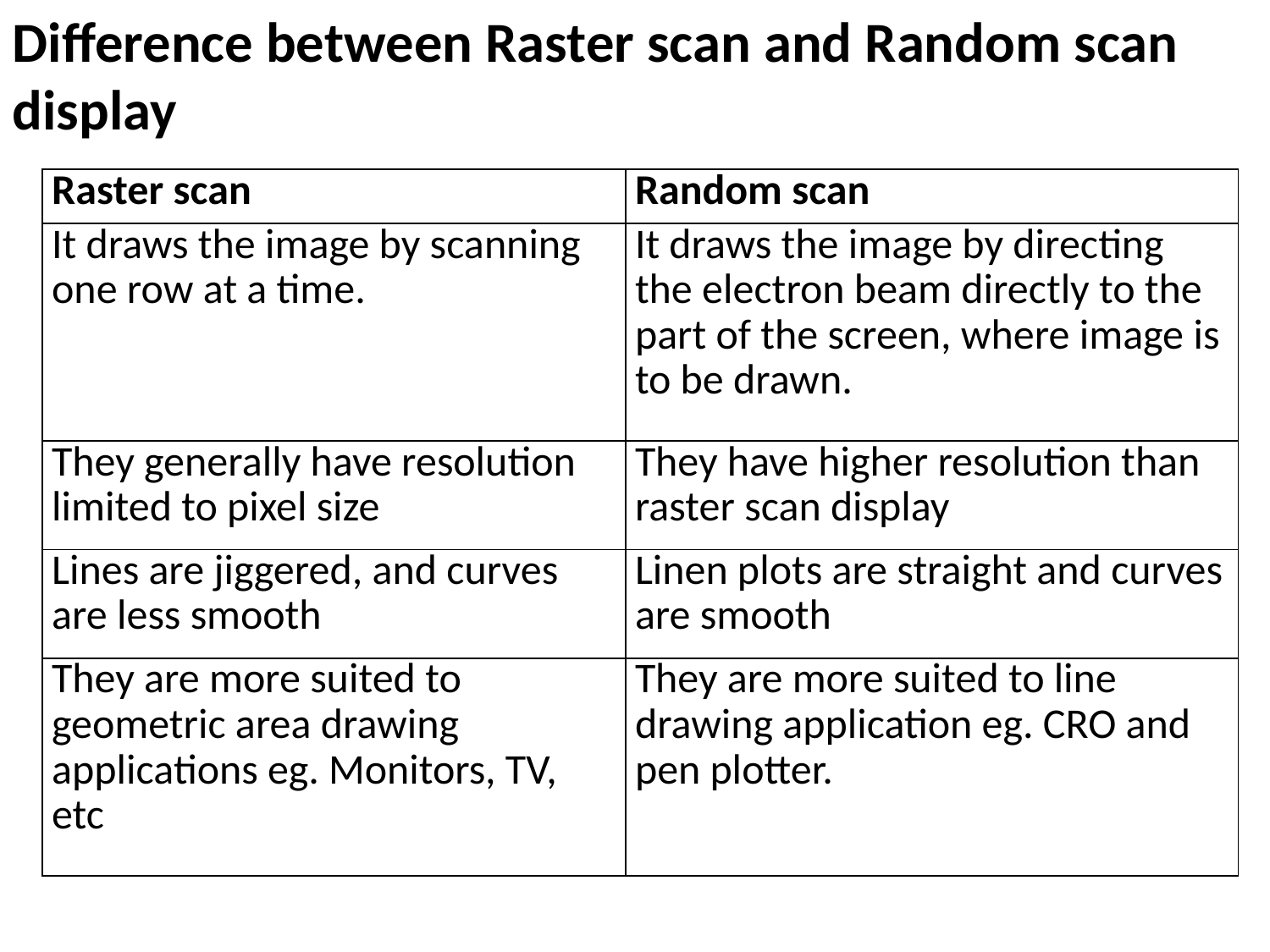

Difference between Raster scan and Random scan display
| Raster scan | Random scan |
| --- | --- |
| It draws the image by scanning one row at a time. | It draws the image by directing the electron beam directly to the part of the screen, where image is to be drawn. |
| They generally have resolution limited to pixel size | They have higher resolution than raster scan display |
| Lines are jiggered, and curves are less smooth | Linen plots are straight and curves are smooth |
| They are more suited to geometric area drawing applications eg. Monitors, TV, etc | They are more suited to line drawing application eg. CRO and pen plotter. |